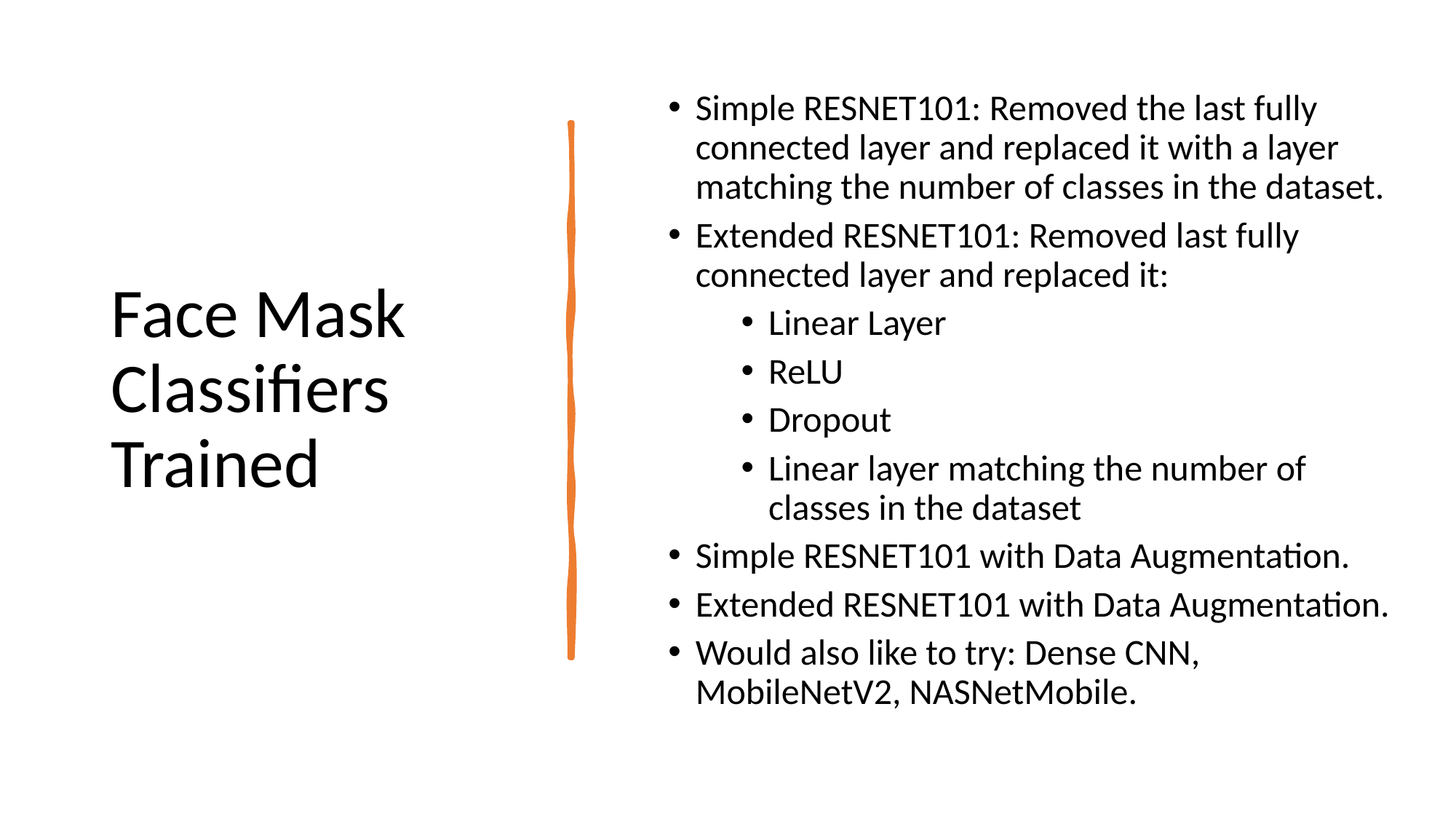

# Face Mask Classifiers Trained
Simple RESNET101: Removed the last fully connected layer and replaced it with a layer matching the number of classes in the dataset.
Extended RESNET101: Removed last fully connected layer and replaced it:
Linear Layer
ReLU
Dropout
Linear layer matching the number of classes in the dataset
Simple RESNET101 with Data Augmentation.
Extended RESNET101 with Data Augmentation.
Would also like to try: Dense CNN, MobileNetV2, NASNetMobile.